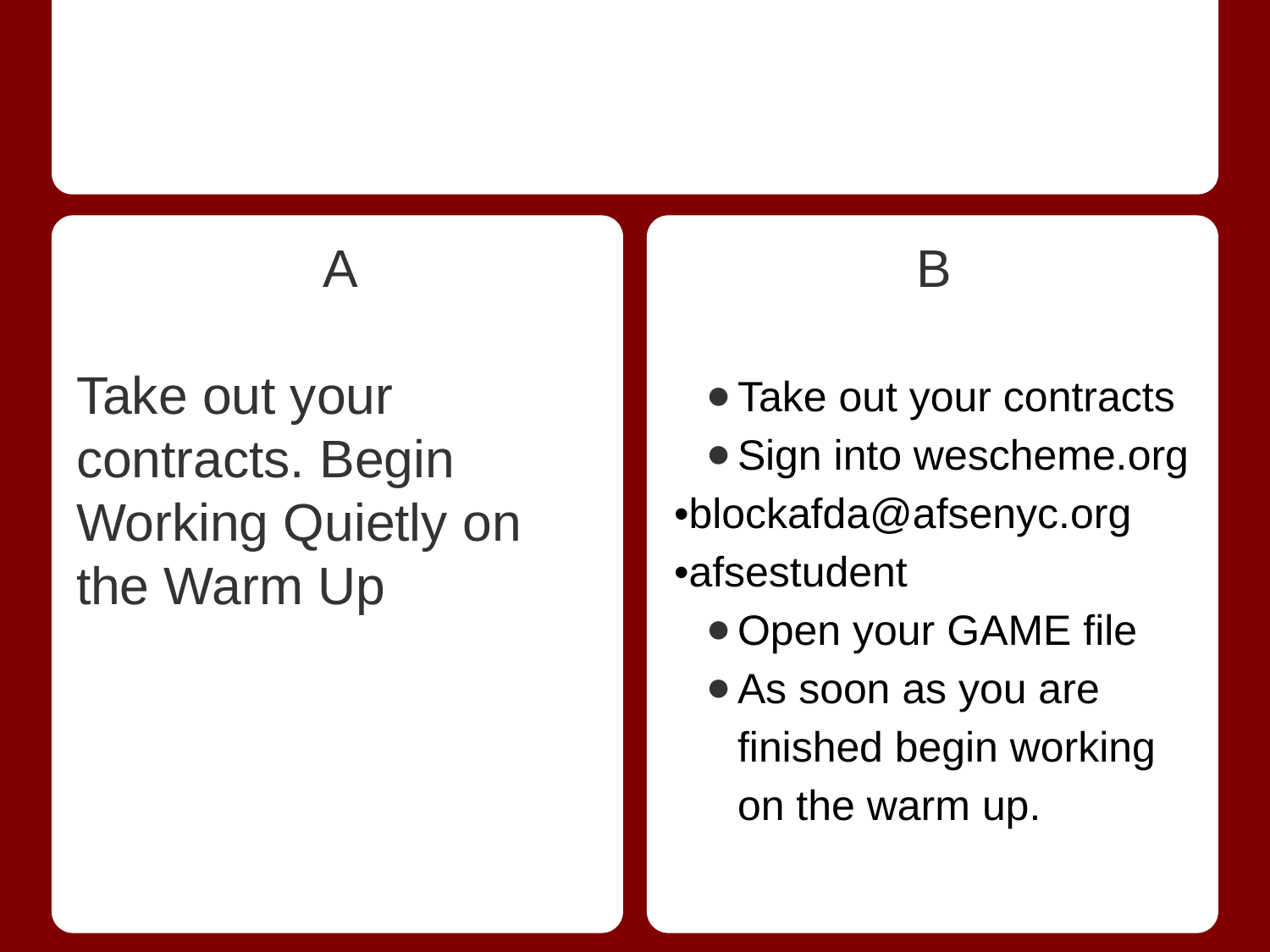

#
A

Take out your contracts. Begin Working Quietly on the Warm Up
B

Take out your contracts
Sign into wescheme.org
•blockafda@afsenyc.org
•afsestudent
Open your GAME file
As soon as you are finished begin working on the warm up.